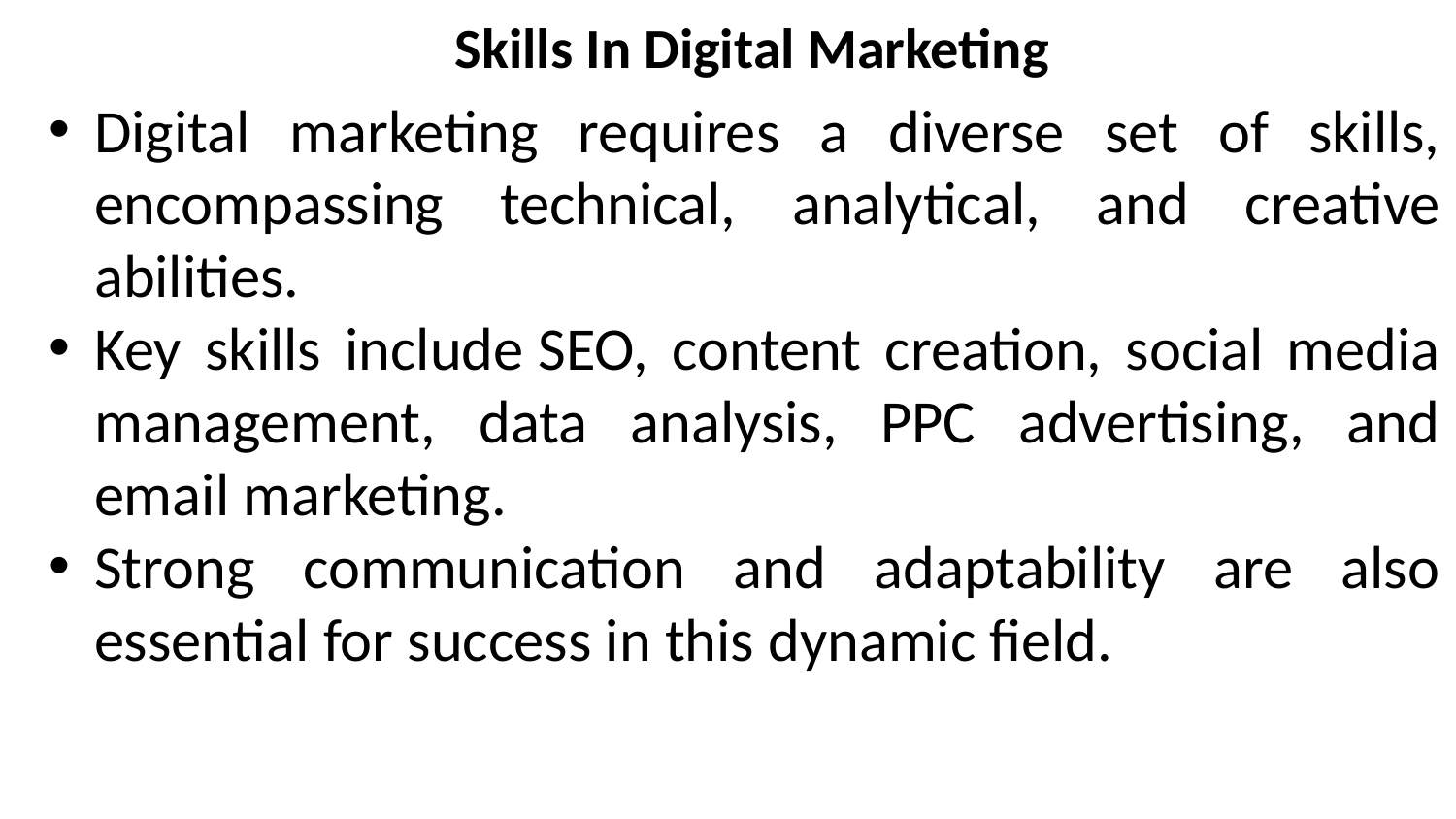

Skills In Digital Marketing

Digital marketing requires a diverse set of skills, encompassing technical, analytical, and creative abilities.
Key skills include SEO, content creation, social media management, data analysis, PPC advertising, and email marketing.
Strong communication and adaptability are also essential for success in this dynamic field.